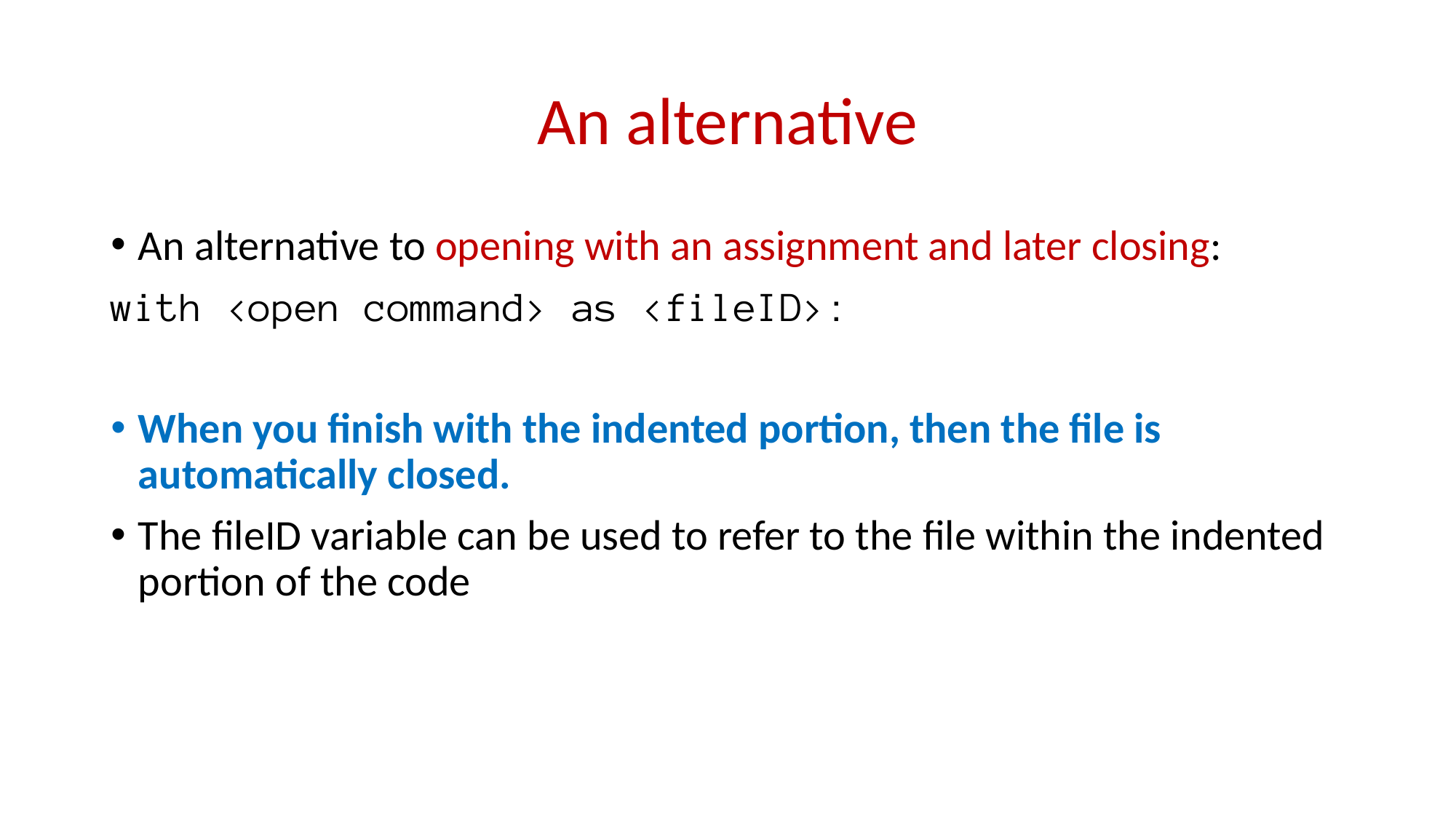

# An alternative
An alternative to opening with an assignment and later closing:
with <open command> as <fileID>:

When you finish with the indented portion, then the file is automatically closed.
The fileID variable can be used to refer to the file within the indented portion of the code